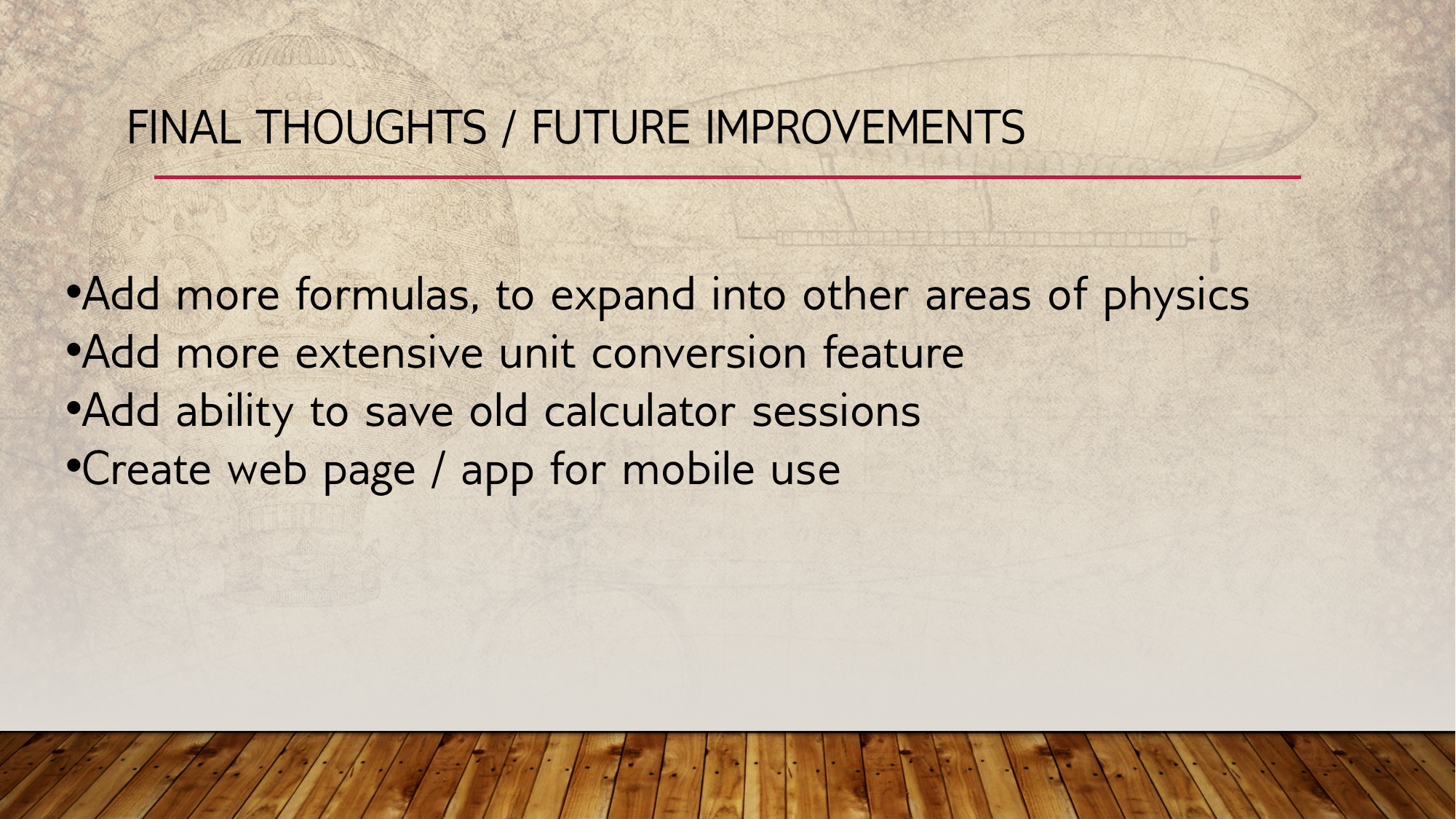

# Final Thoughts / Future Improvements
Add more formulas, to expand into other areas of physics
Add more extensive unit conversion feature
Add ability to save old calculator sessions
Create web page / app for mobile use